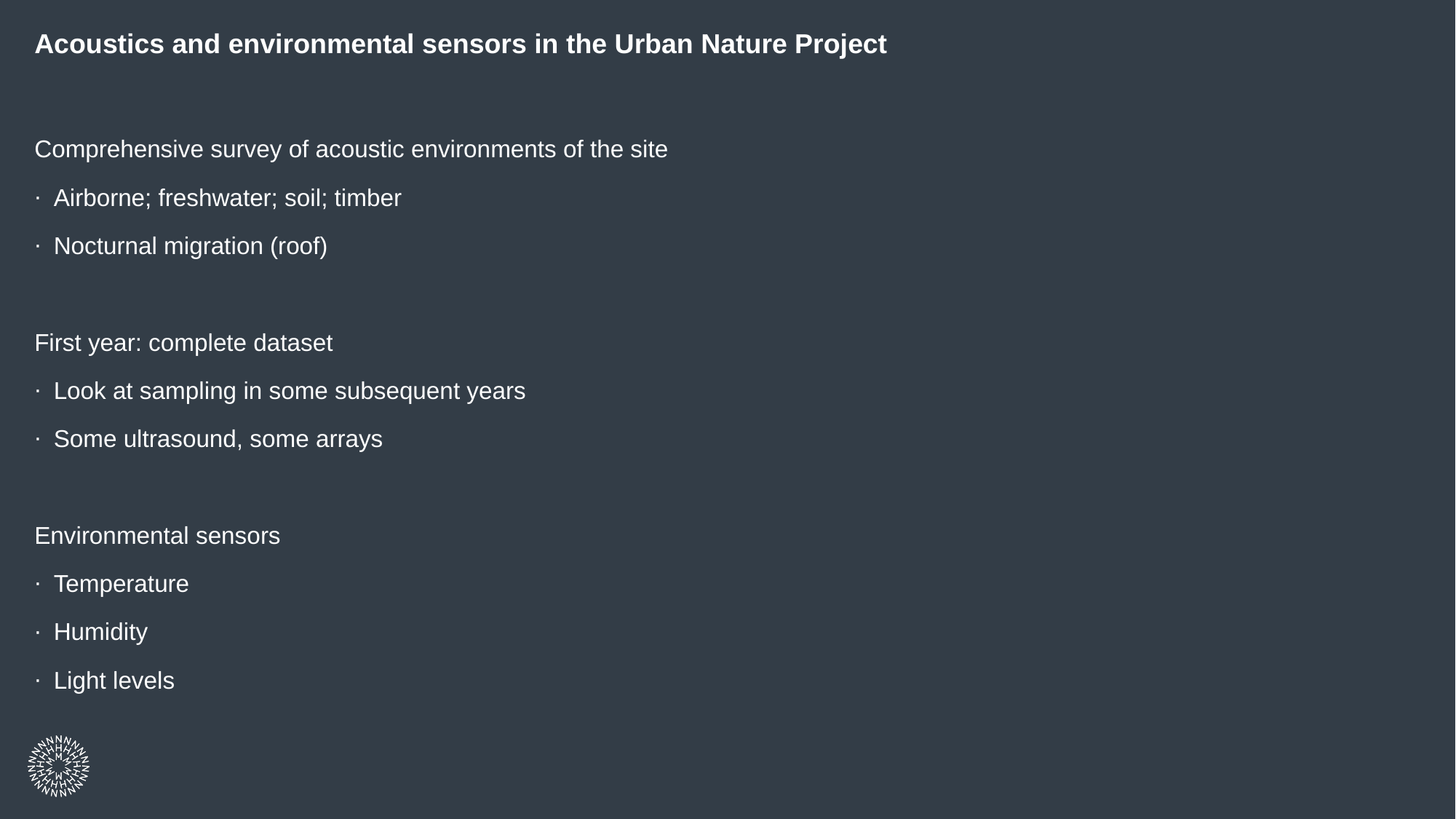

# Acoustics and environmental sensors in the Urban Nature Project
Comprehensive survey of acoustic environments of the site
Airborne; freshwater; soil; timber
Nocturnal migration (roof)

First year: complete dataset
Look at sampling in some subsequent years
Some ultrasound, some arrays

Environmental sensors
Temperature
Humidity
Light levels